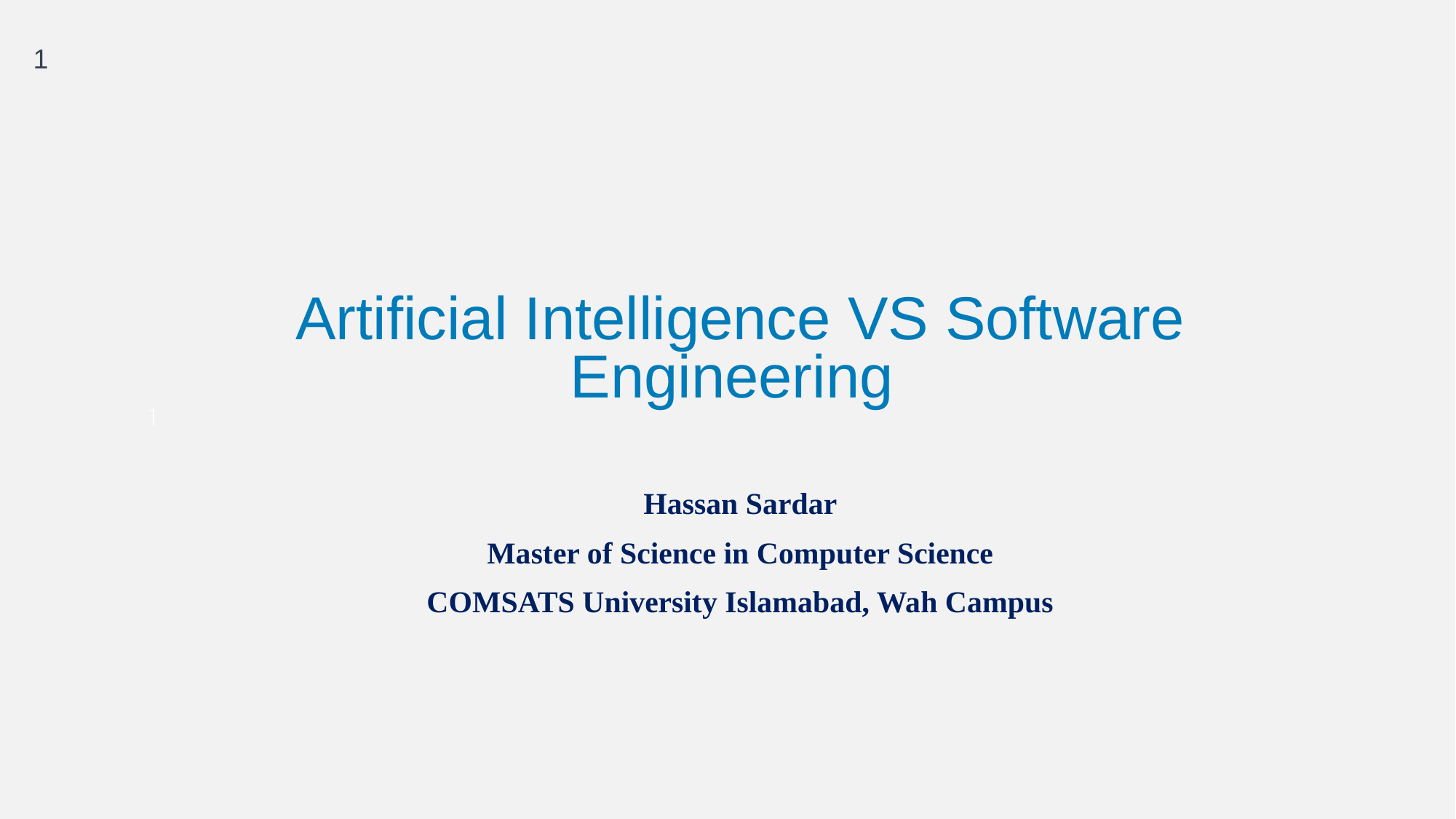

1
# Artificial Intelligence VS Software Engineering

1
Hassan Sardar
Master of Science in Computer Science
COMSATS University Islamabad, Wah Campus